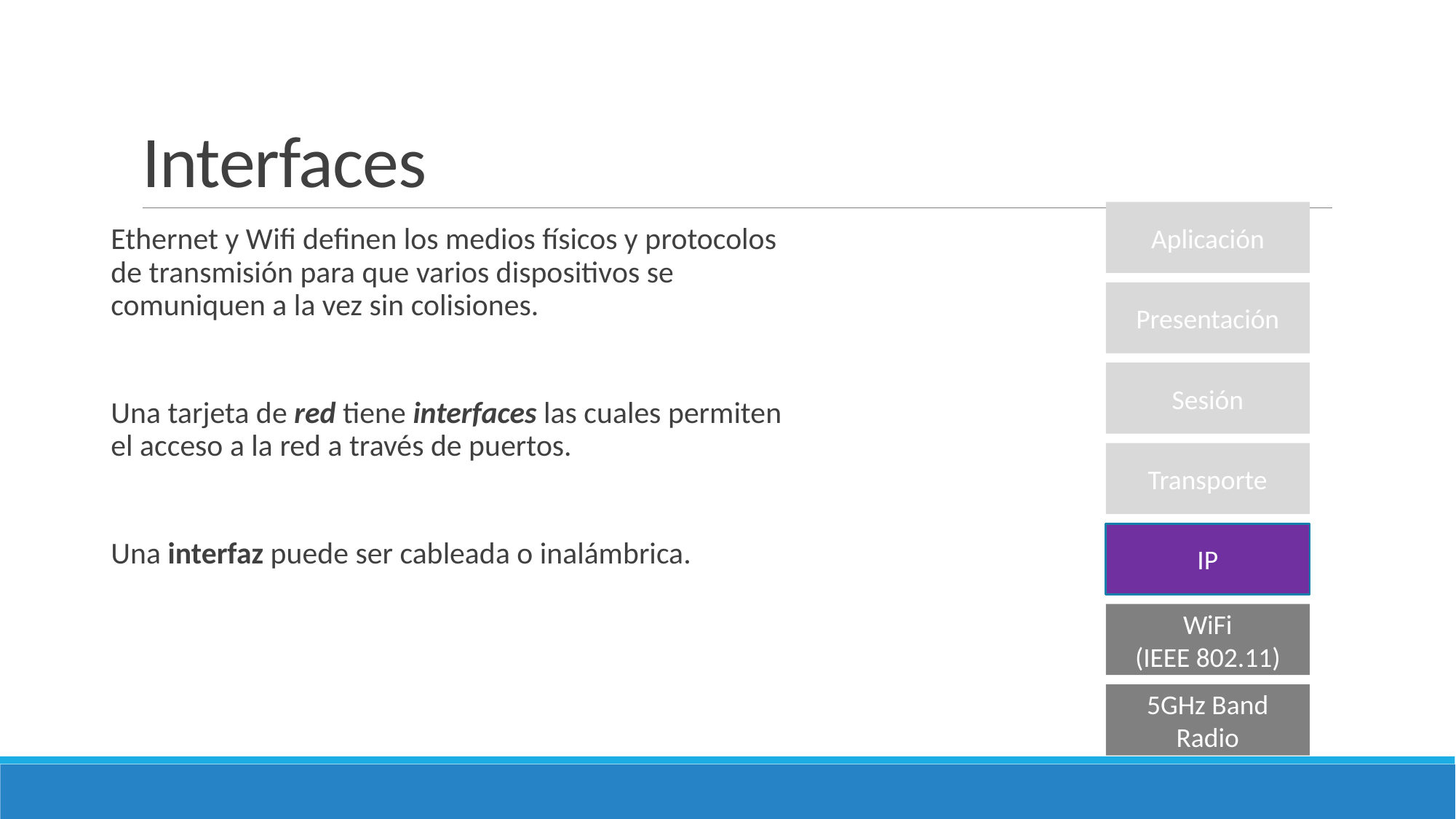

# Interfaces
Aplicación
Ethernet y Wifi definen los medios físicos y protocolos de transmisión para que varios dispositivos se comuniquen a la vez sin colisiones.

Una tarjeta de red tiene interfaces las cuales permiten el acceso a la red a través de puertos.

Una interfaz puede ser cableada o inalámbrica.
Presentación
Sesión
Transporte
IP
WiFi
(IEEE 802.11)
5GHz Band Radio